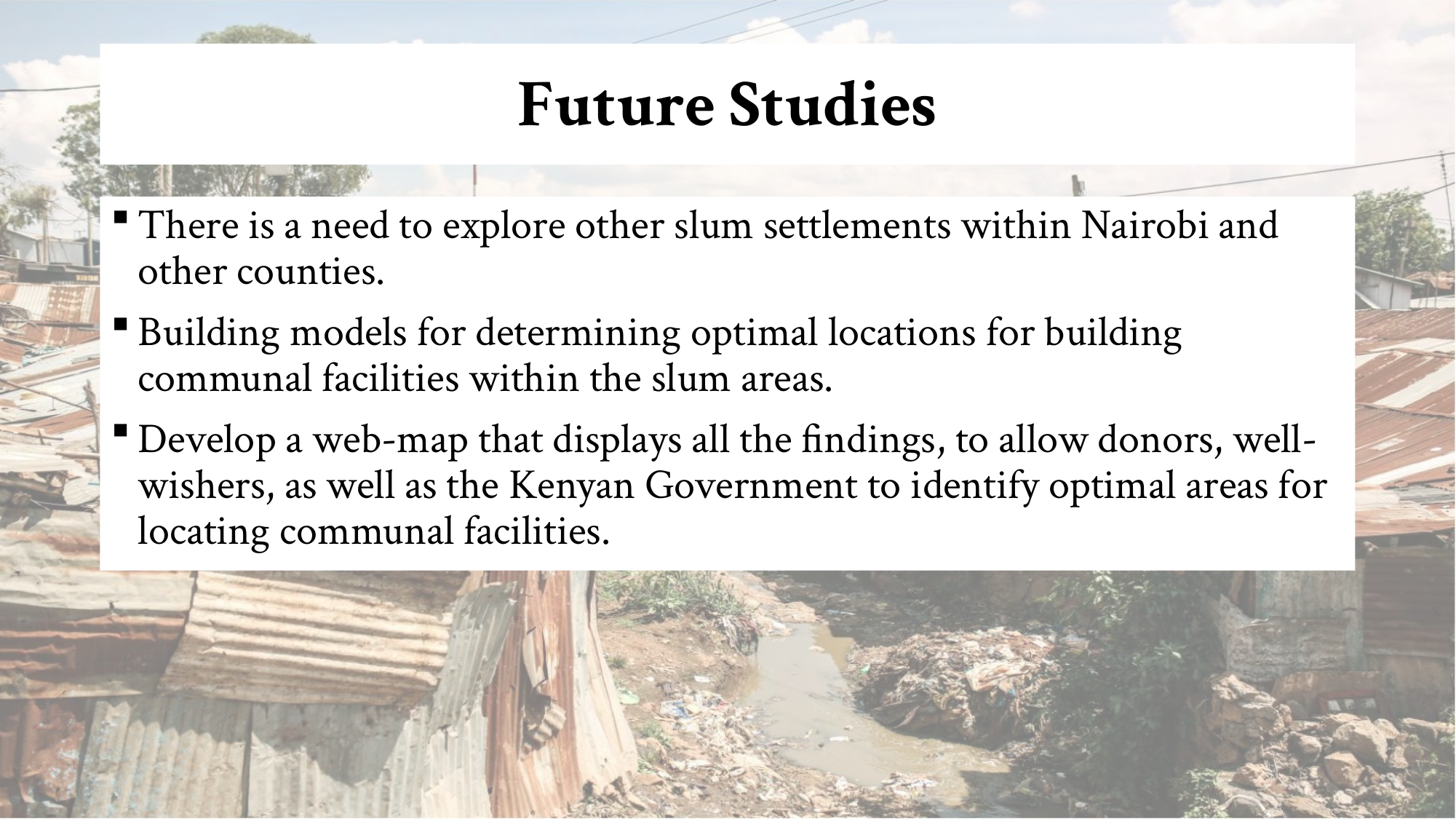

# Future Studies
There is a need to explore other slum settlements within Nairobi and other counties.
Building models for determining optimal locations for building communal facilities within the slum areas.
Develop a web-map that displays all the findings, to allow donors, well-wishers, as well as the Kenyan Government to identify optimal areas for locating communal facilities.